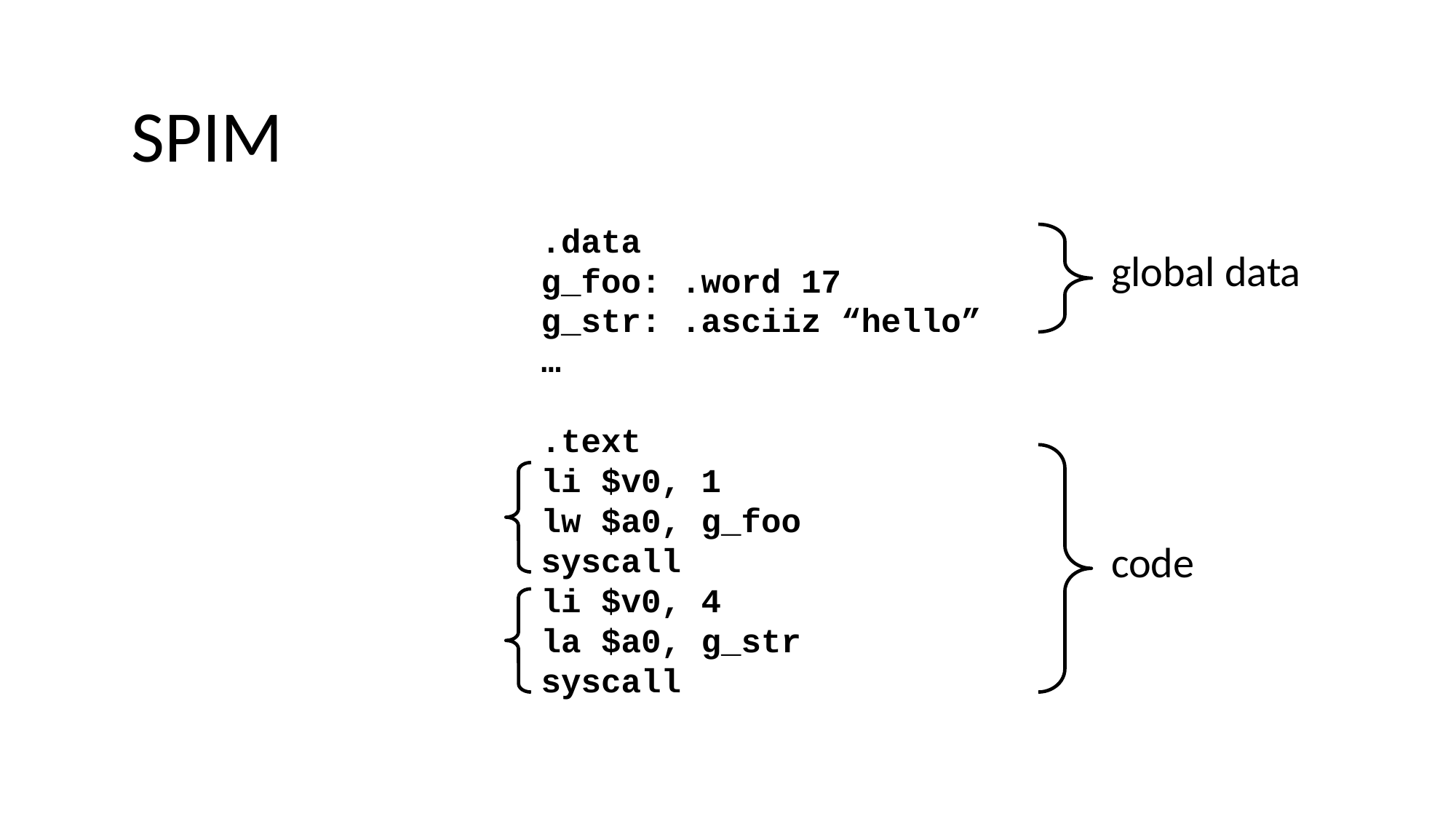

SPIM

.data
g_foo: .word 17
g_str: .asciiz “hello”
…

.text
li $v0, 1
lw $a0, g_foo
syscall
li $v0, 4
la $a0, g_str
syscall

global data

code